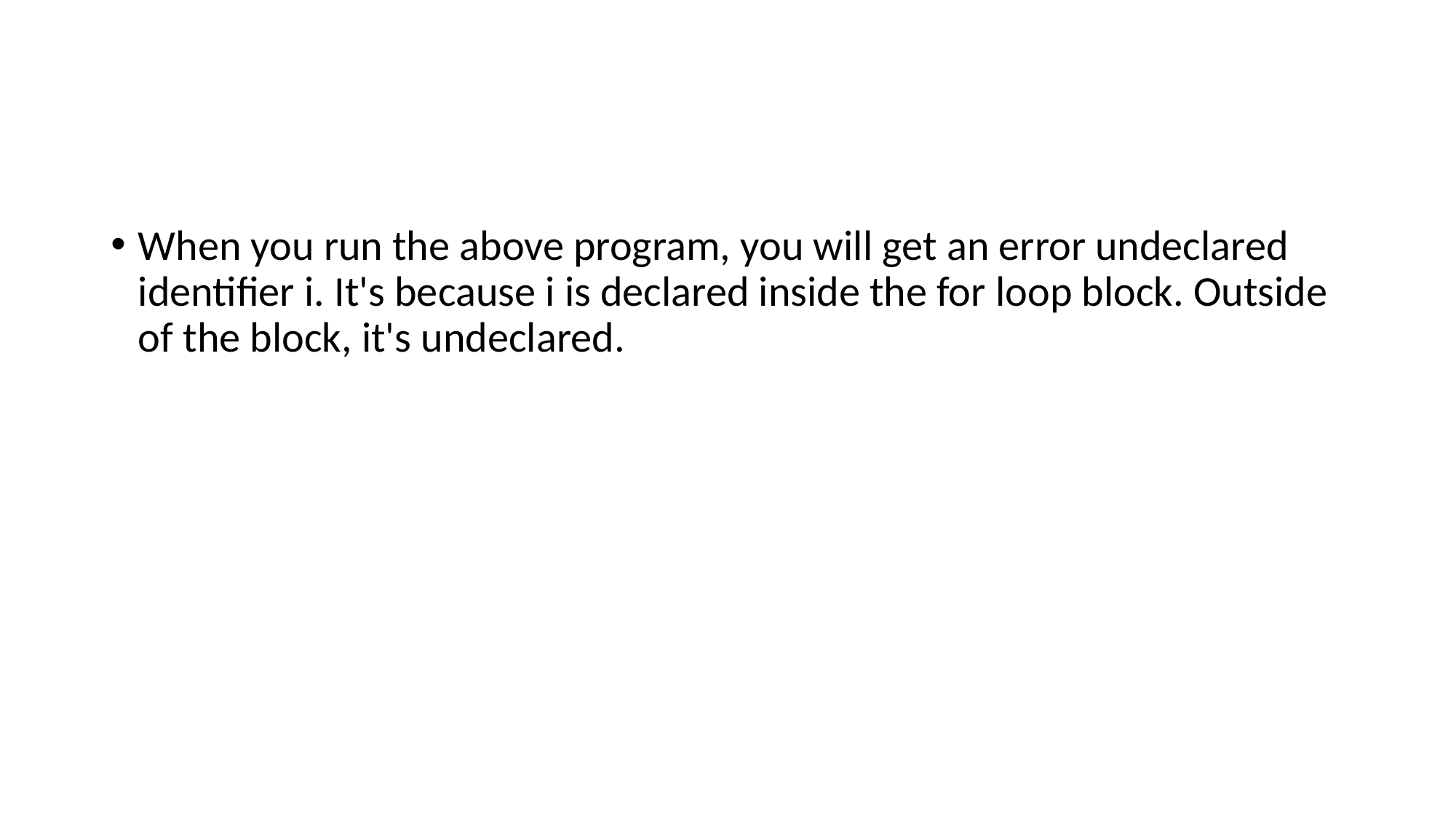

#
When you run the above program, you will get an error undeclared identifier i. It's because i is declared inside the for loop block. Outside of the block, it's undeclared.